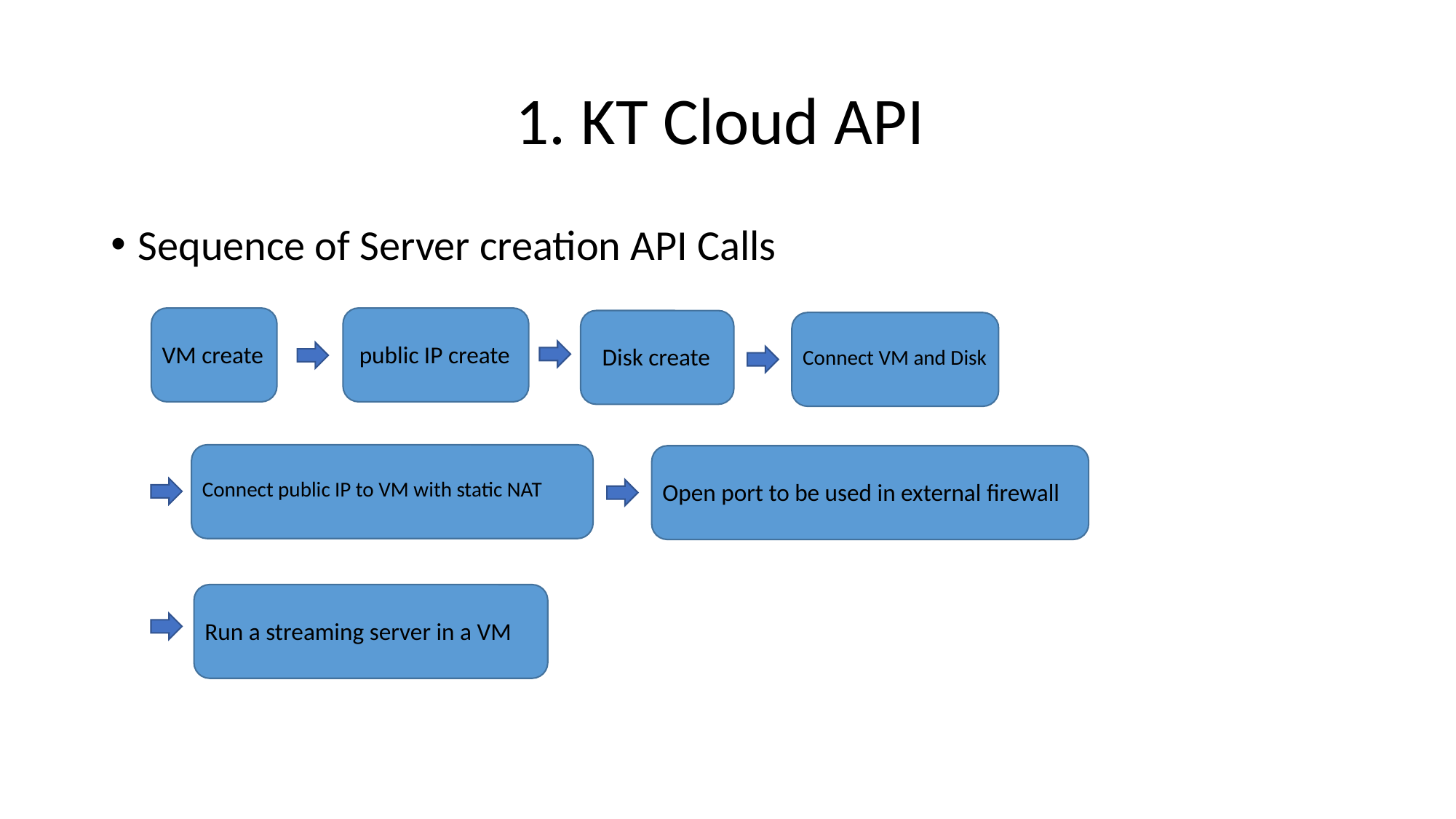

# 1. KT Cloud API
Sequence of Server creation API Calls

VM create

 public IP create

  Disk create

Connect VM and Disk

Connect public IP to VM with static NAT

Open port to be used in external firewall

Run a streaming server in a VM